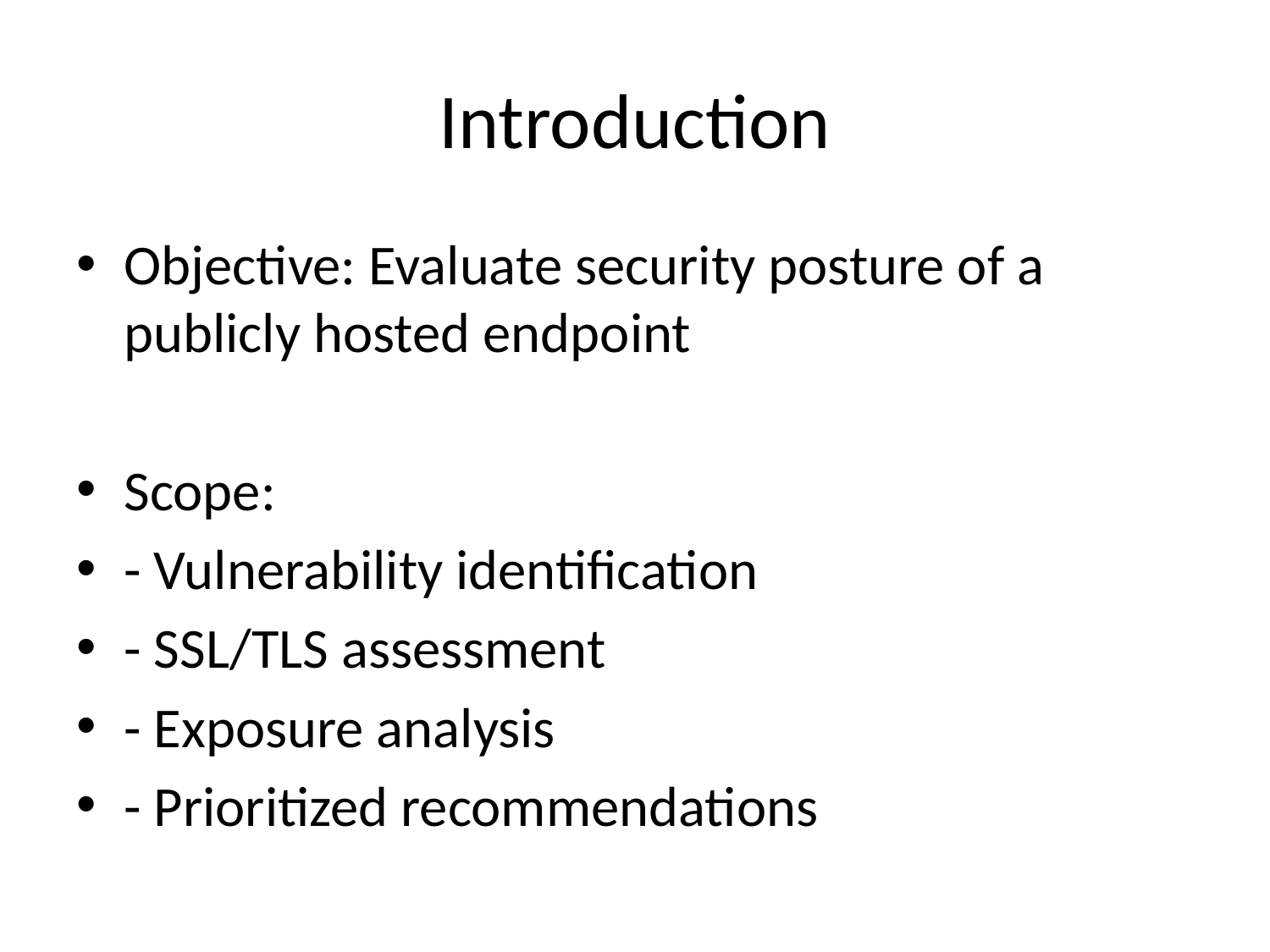

# Introduction
Objective: Evaluate security posture of a publicly hosted endpoint

Scope:
- Vulnerability identification
- SSL/TLS assessment
- Exposure analysis
- Prioritized recommendations